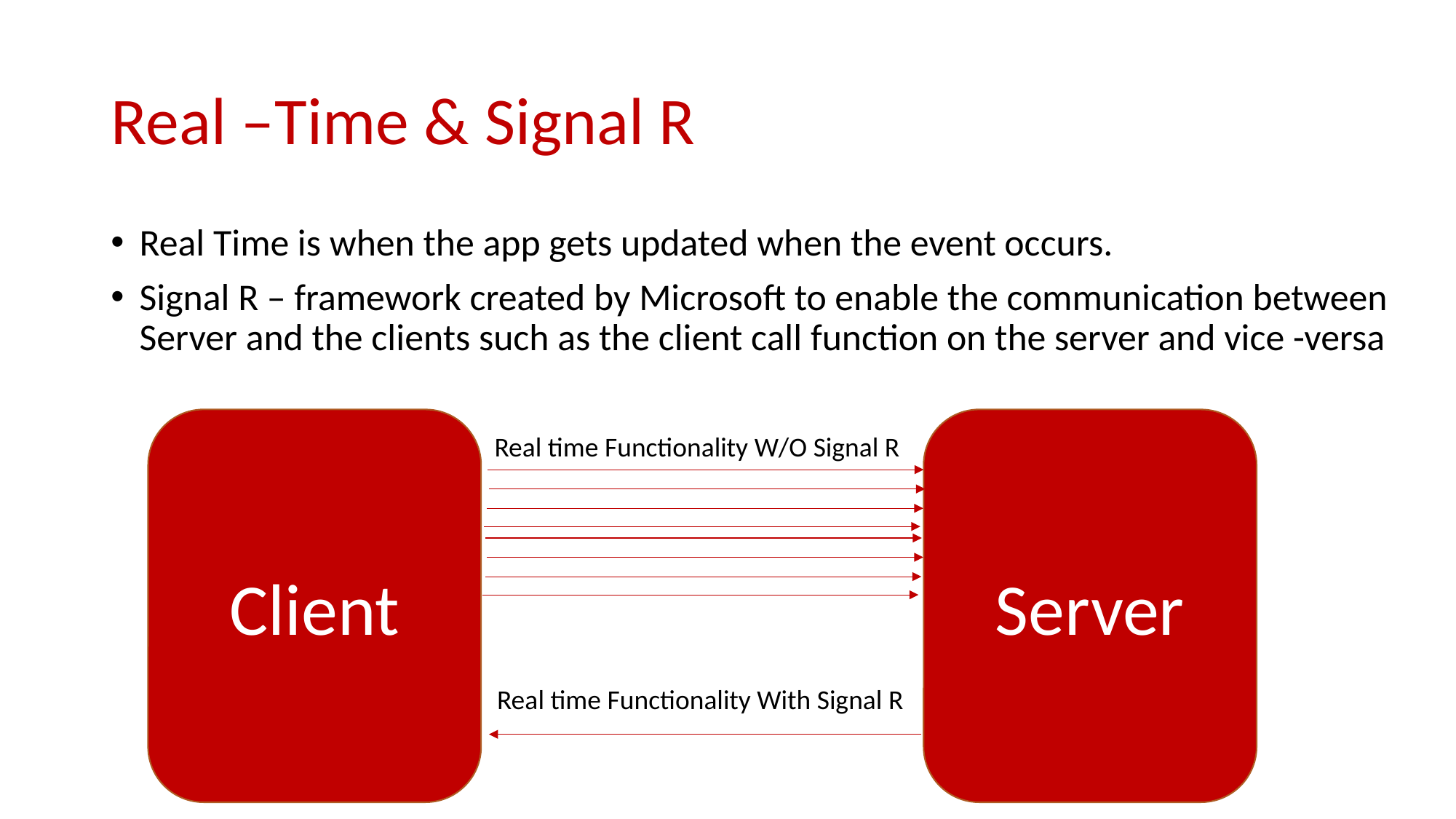

# Real –Time & Signal R
Real Time is when the app gets updated when the event occurs.
Signal R – framework created by Microsoft to enable the communication between Server and the clients such as the client call function on the server and vice -versa
Server
Client
Real time Functionality W/O Signal R
Real time Functionality With Signal R